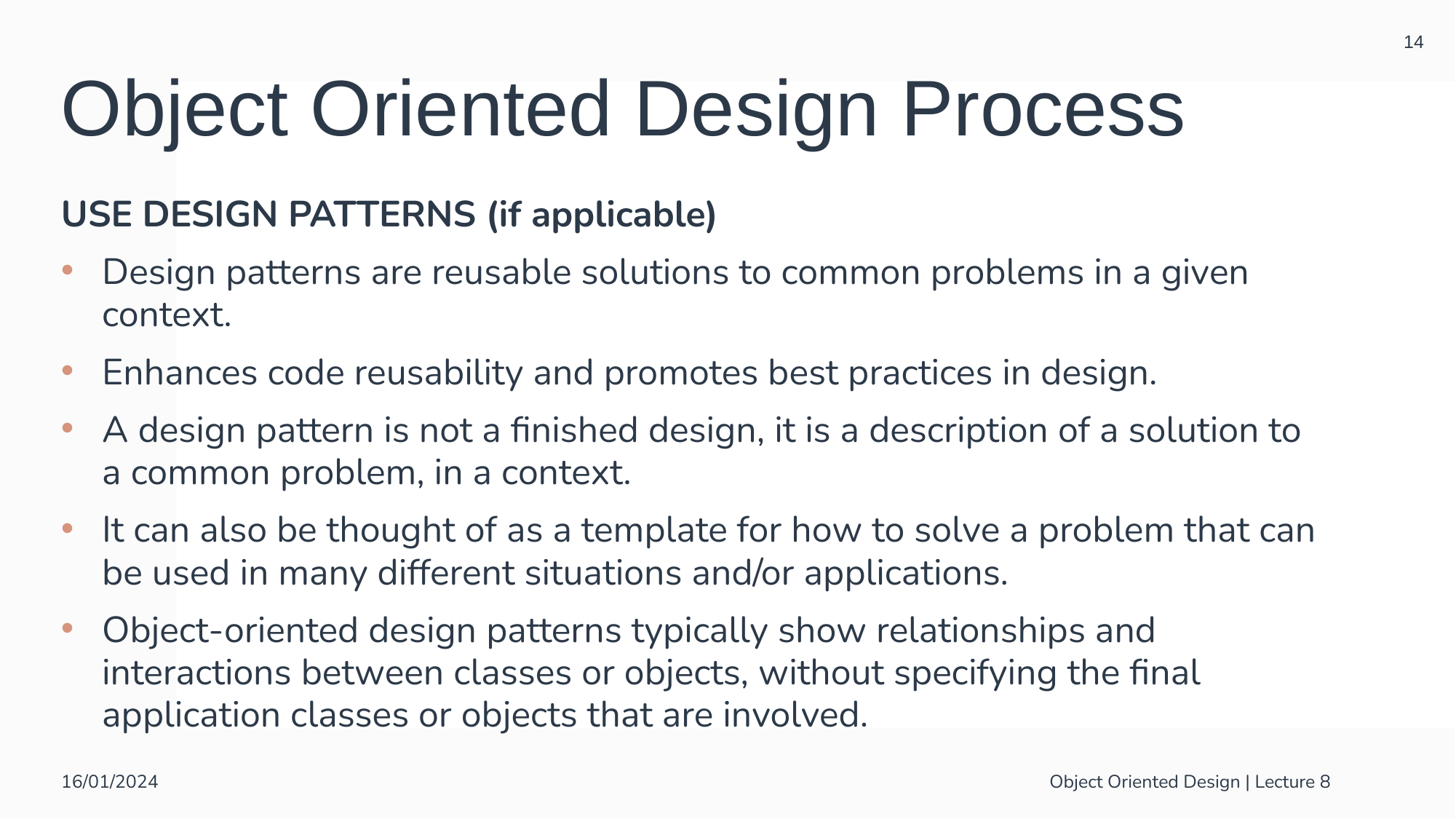

14
# Object Oriented Design Process
USE DESIGN PATTERNS (if applicable)
Design patterns are reusable solutions to common problems in a given context.
Enhances code reusability and promotes best practices in design.
A design pattern is not a finished design, it is a description of a solution to a common problem, in a context.
It can also be thought of as a template for how to solve a problem that can be used in many different situations and/or applications.
Object-oriented design patterns typically show relationships and interactions between classes or objects, without specifying the final application classes or objects that are involved.
16/01/2024
Object Oriented Design | Lecture 8